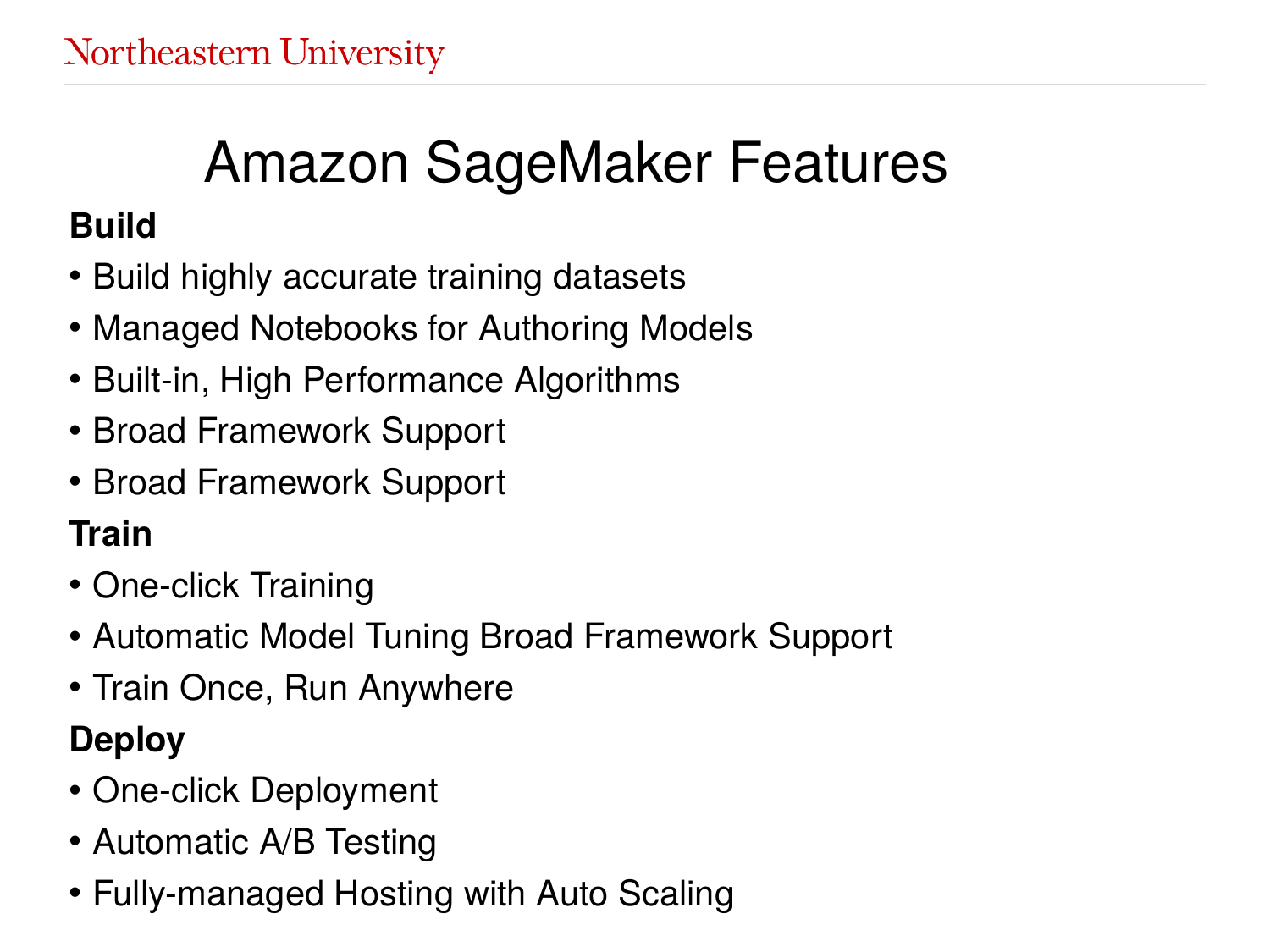

# Amazon SageMaker Features
Build
Build highly accurate training datasets
Managed Notebooks for Authoring Models
Built-in, High Performance Algorithms
Broad Framework Support
Broad Framework Support
Train
One-click Training
Automatic Model Tuning Broad Framework Support
Train Once, Run Anywhere
Deploy
One-click Deployment
Automatic A/B Testing
Fully-managed Hosting with Auto Scaling